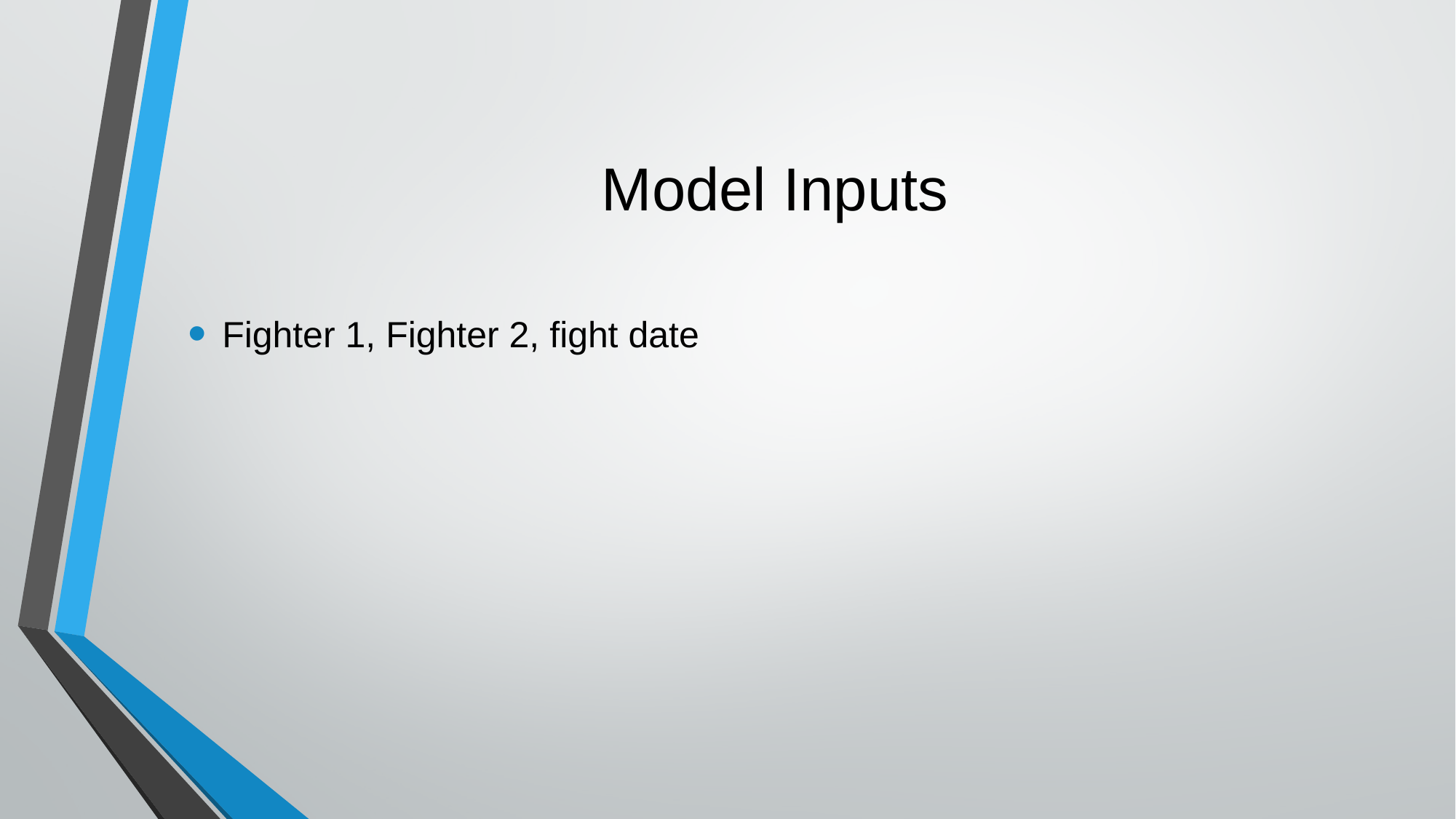

# Model Inputs
Fighter 1, Fighter 2, fight date